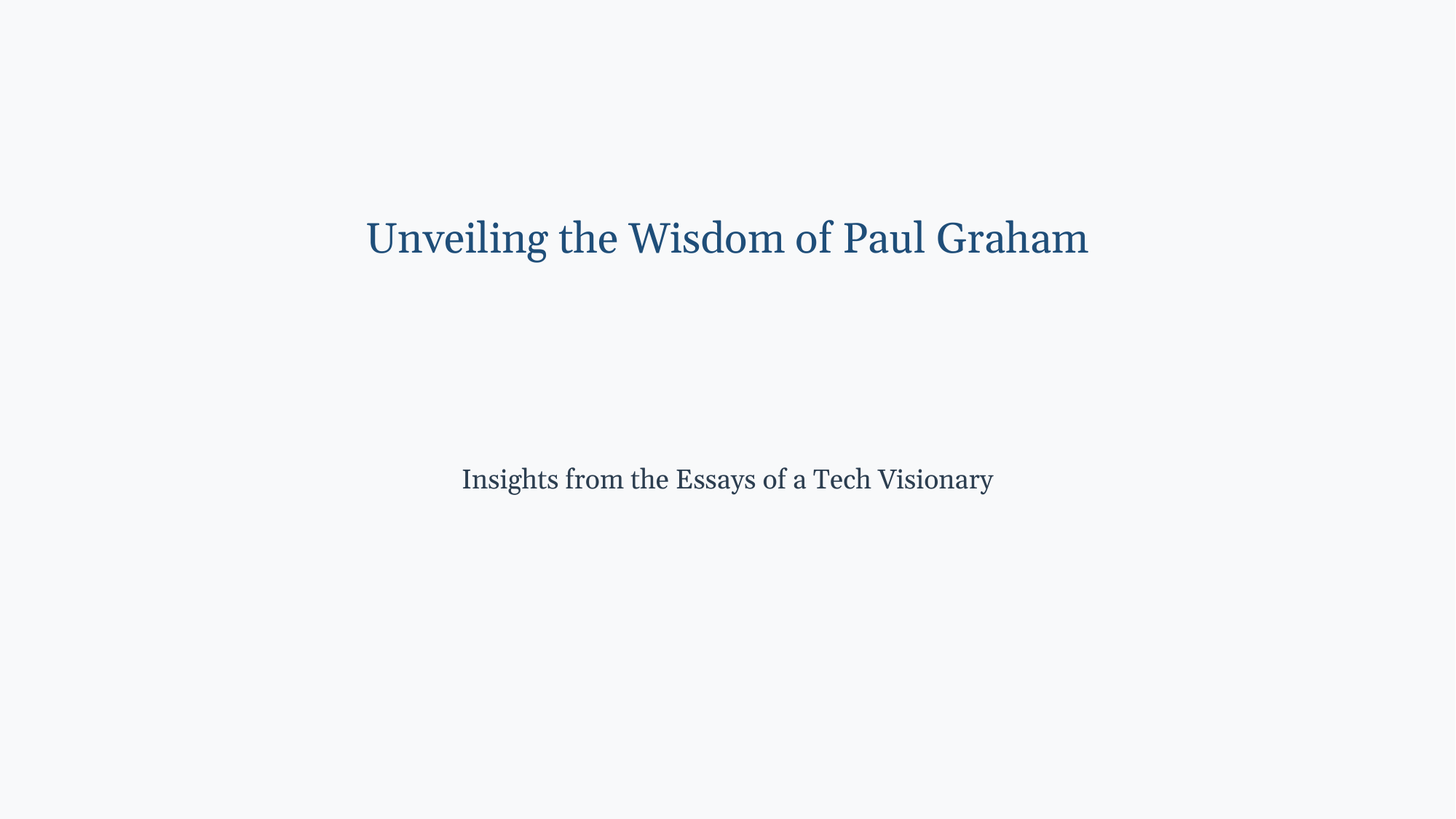

Unveiling the Wisdom of Paul Graham
Insights from the Essays of a Tech Visionary